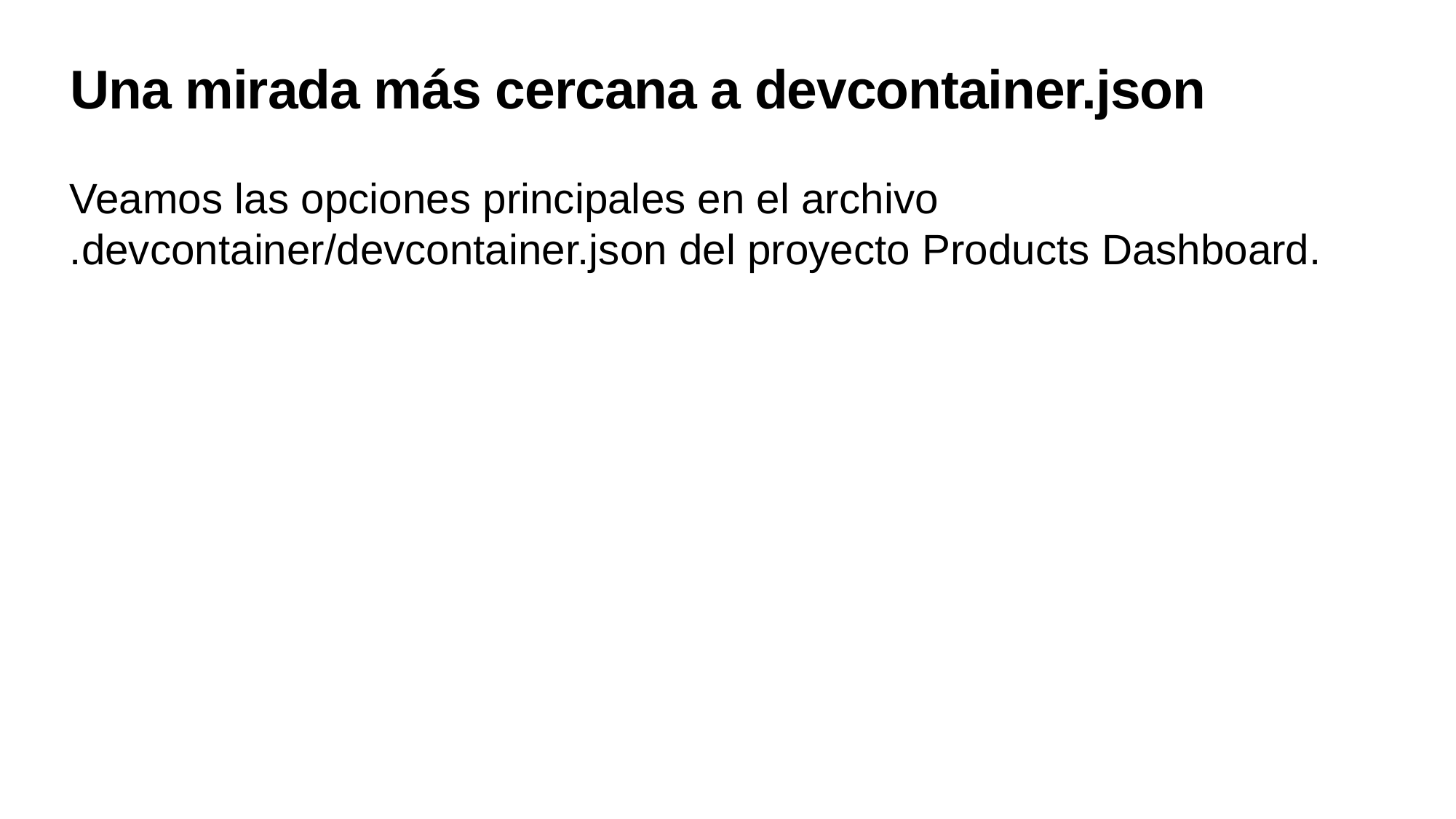

# Una mirada más cercana a devcontainer.json
Veamos las opciones principales en el archivo .devcontainer/devcontainer.json del proyecto Products Dashboard.